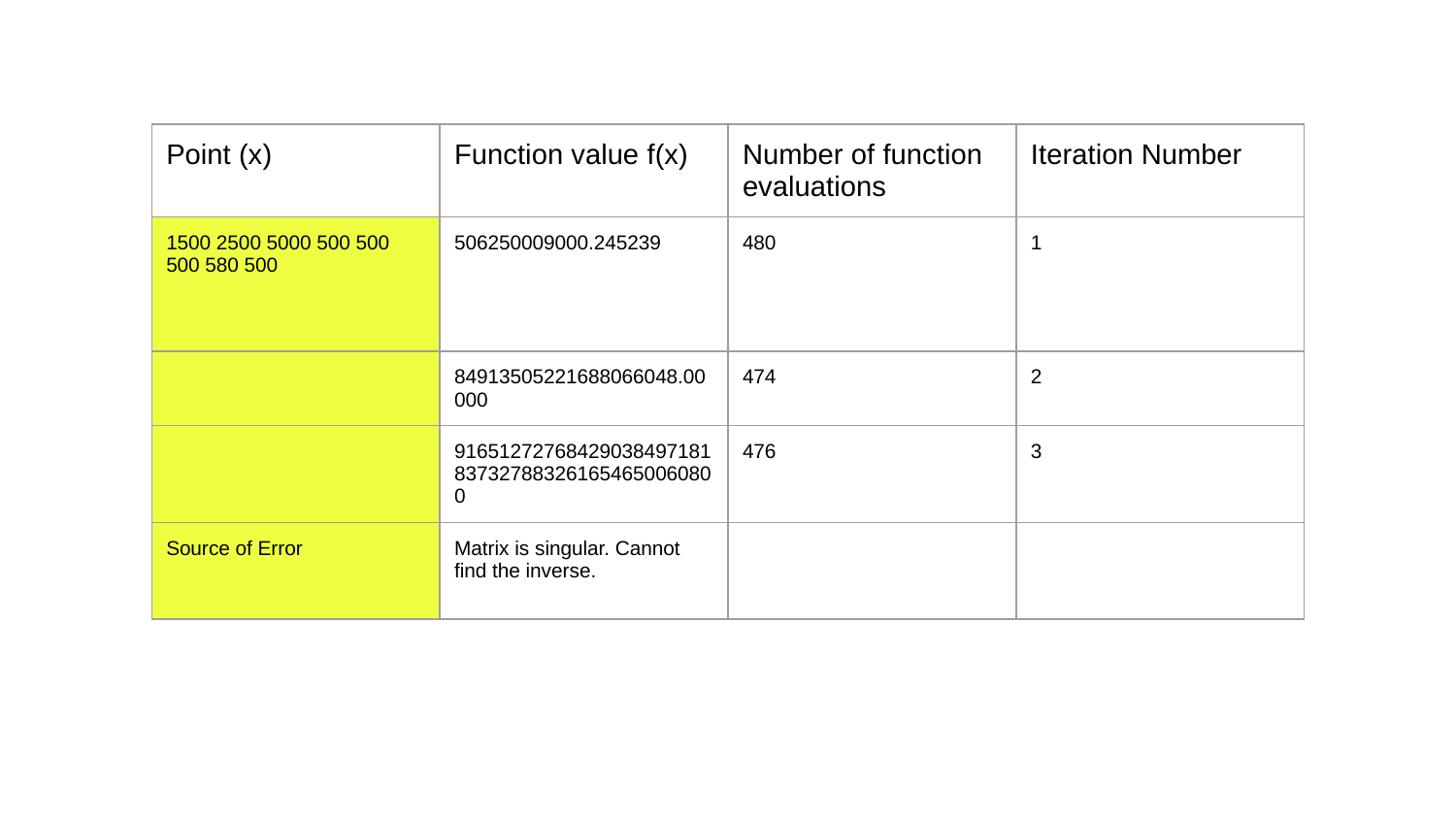

| Point (x) | Function value f(x) | Number of function evaluations | Iteration Number |
| --- | --- | --- | --- |
| 1500 2500 5000 500 500 500 580 500 | 506250009000.245239 | 480 | 1 |
|  | 84913505221688066048.00000 | 474 | 2 |
|  | 91651272768429038497181837327883261654650060800 | 476 | 3 |
| Source of Error | Matrix is singular. Cannot find the inverse. |  |  |